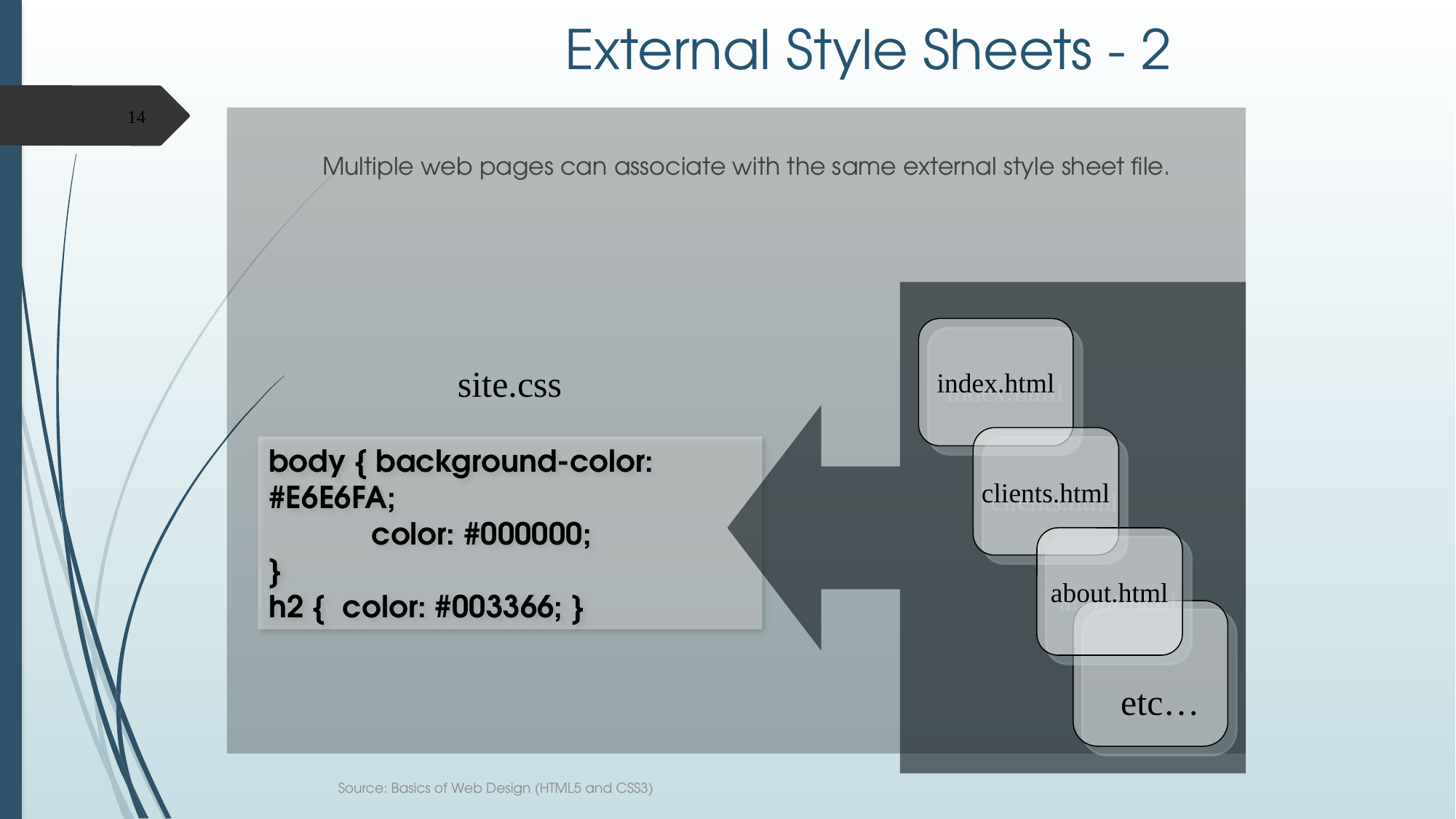

# External Style Sheets - 2

Multiple web pages can associate with the same external style sheet file.

index.html
site.css
clients.html
body { background-color: #E6E6FA;
            color: #000000;
}
h2 {  color: #003366; }
about.html

etc…
14
Source: Basics of Web Design (HTML5 and CSS3)